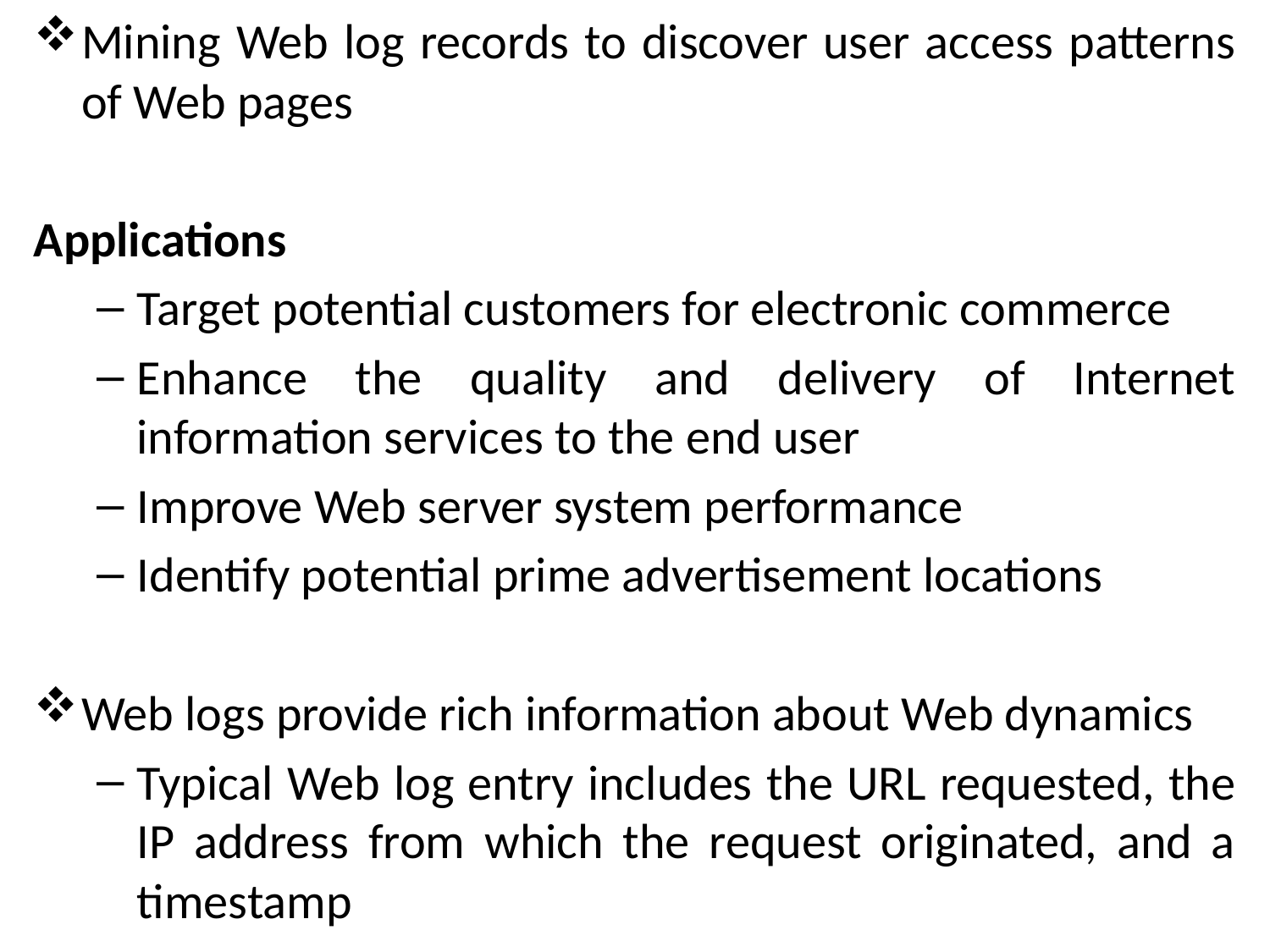

Mining Web log records to discover user access patterns of Web pages

Applications
Target potential customers for electronic commerce
Enhance the quality and delivery of Internet information services to the end user
Improve Web server system performance
Identify potential prime advertisement locations

Web logs provide rich information about Web dynamics
Typical Web log entry includes the URL requested, the IP address from which the request originated, and a timestamp